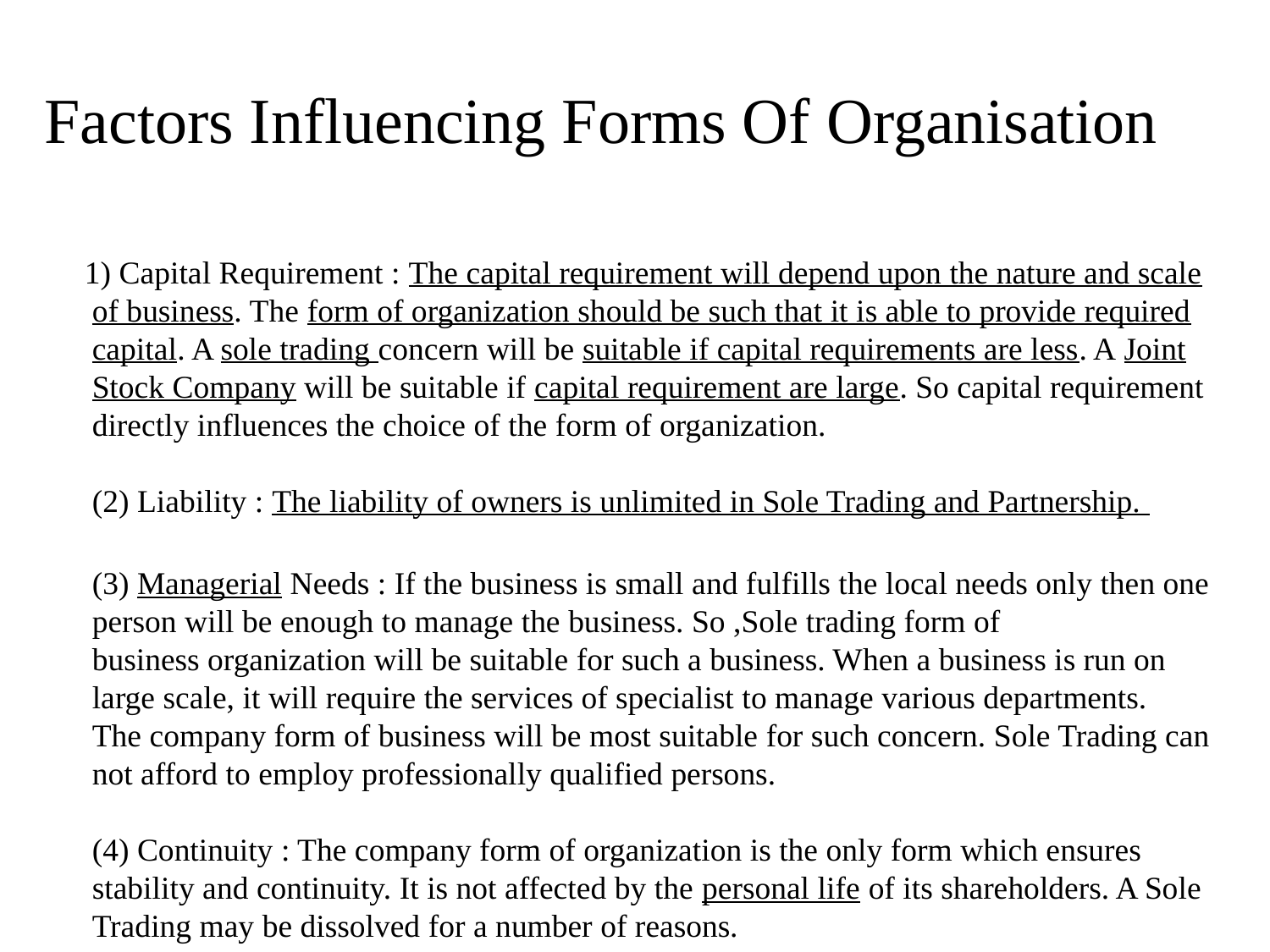

# Factors Influencing Forms Of Organisation

     1) Capital Requirement : The capital requirement will depend upon the nature and scale of business. The form of organization should be such that it is able to provide required capital. A sole trading concern will be suitable if capital requirements are less. A Joint Stock Company will be suitable if capital requirement are large. So capital requirement directly influences the choice of the form of organization.
(2) Liability : The liability of owners is unlimited in Sole Trading and Partnership.
(3) Managerial Needs : If the business is small and fulfills the local needs only then one person will be enough to manage the business. So ,Sole trading form of business organization will be suitable for such a business. When a business is run on large scale, it will require the services of specialist to manage various departments. The company form of business will be most suitable for such concern. Sole Trading can not afford to employ professionally qualified persons.
(4) Continuity : The company form of organization is the only form which ensures stability and continuity. It is not affected by the personal life of its shareholders. A Sole Trading may be dissolved for a number of reasons.